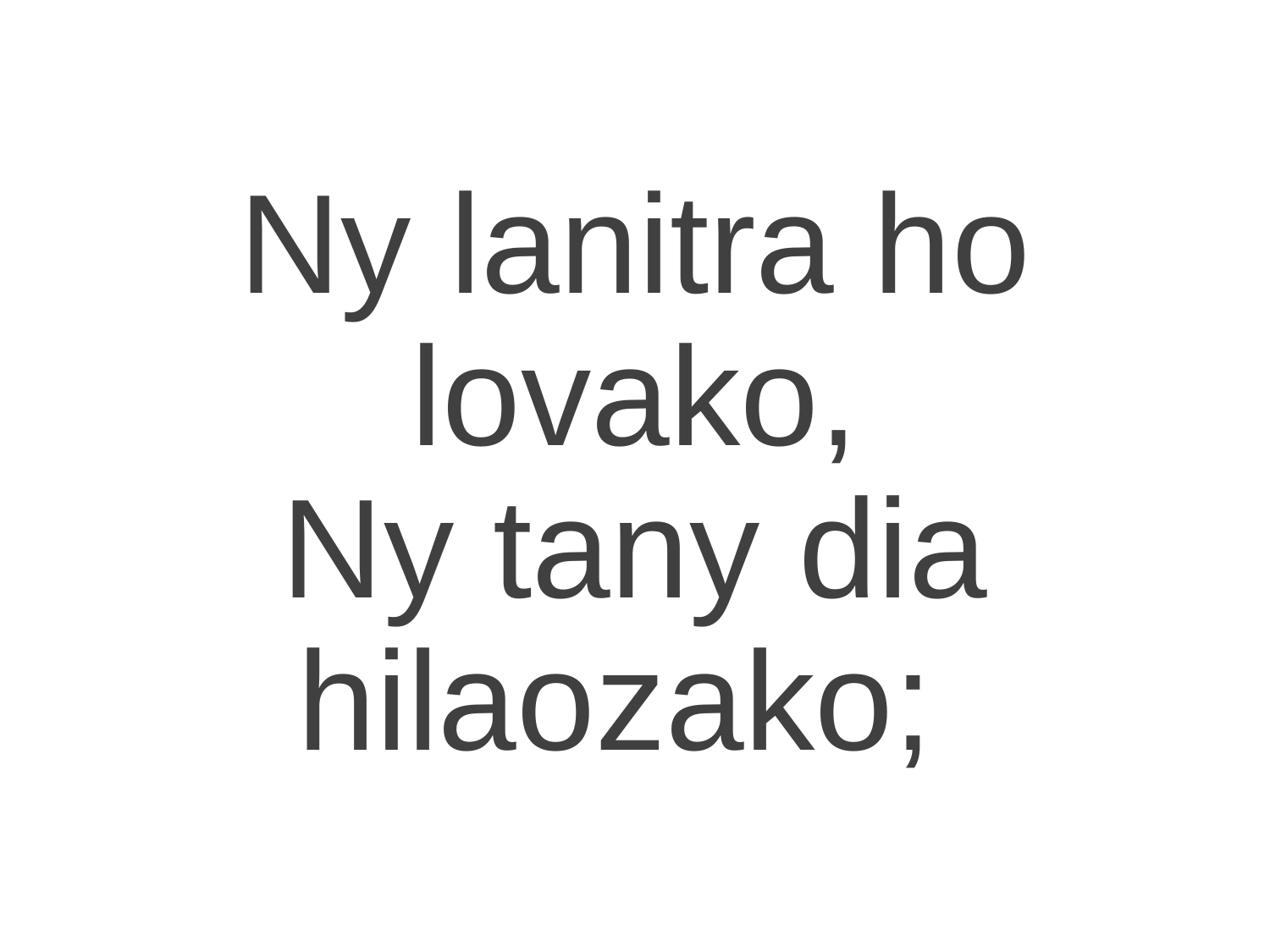

Ny lanitra ho lovako,
Ny tany dia hilaozako;